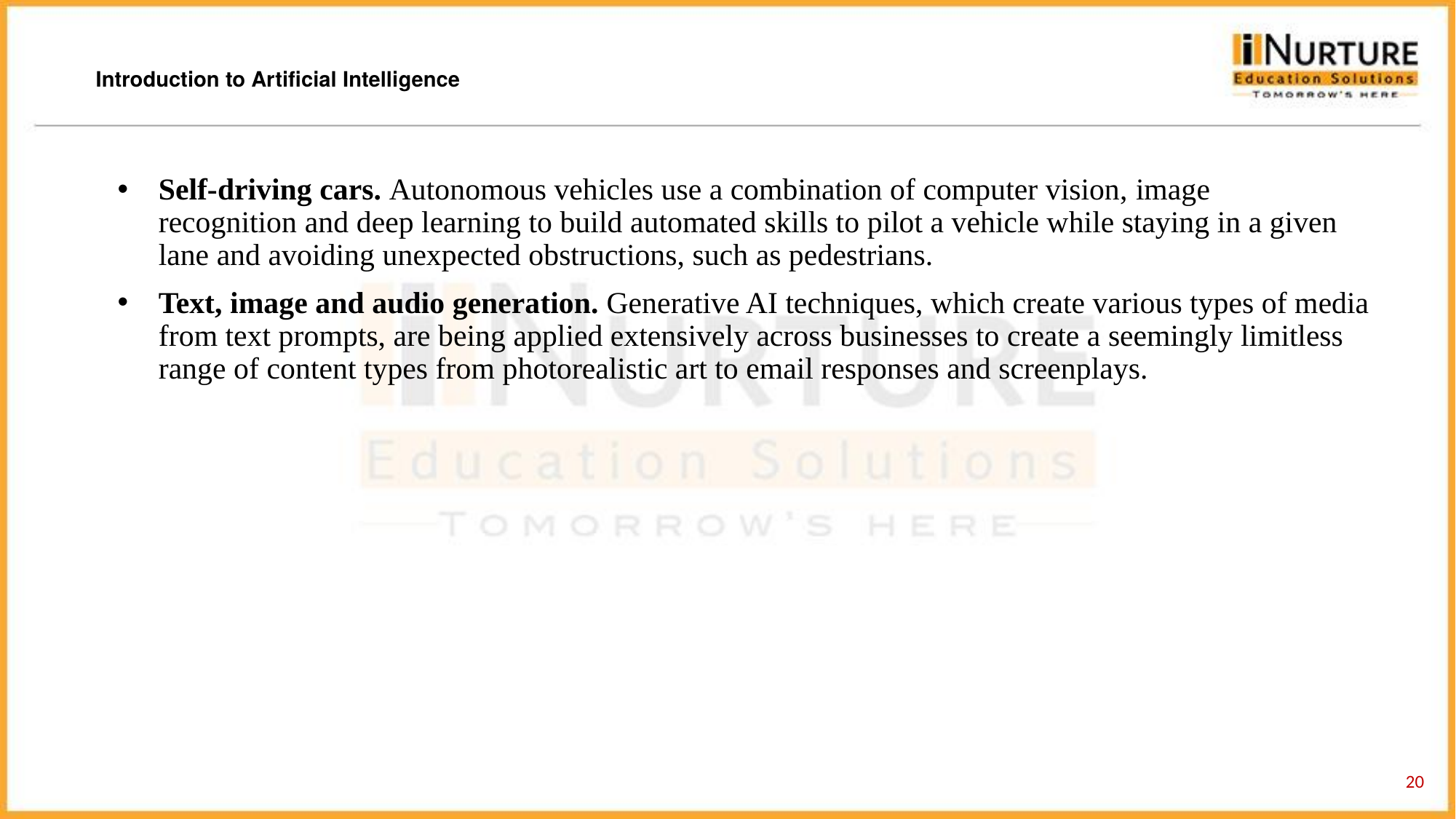

Introduction to Artificial Intelligence
Self-driving cars. Autonomous vehicles use a combination of computer vision, image recognition and deep learning to build automated skills to pilot a vehicle while staying in a given lane and avoiding unexpected obstructions, such as pedestrians.
Text, image and audio generation. Generative AI techniques, which create various types of media from text prompts, are being applied extensively across businesses to create a seemingly limitless range of content types from photorealistic art to email responses and screenplays.

20